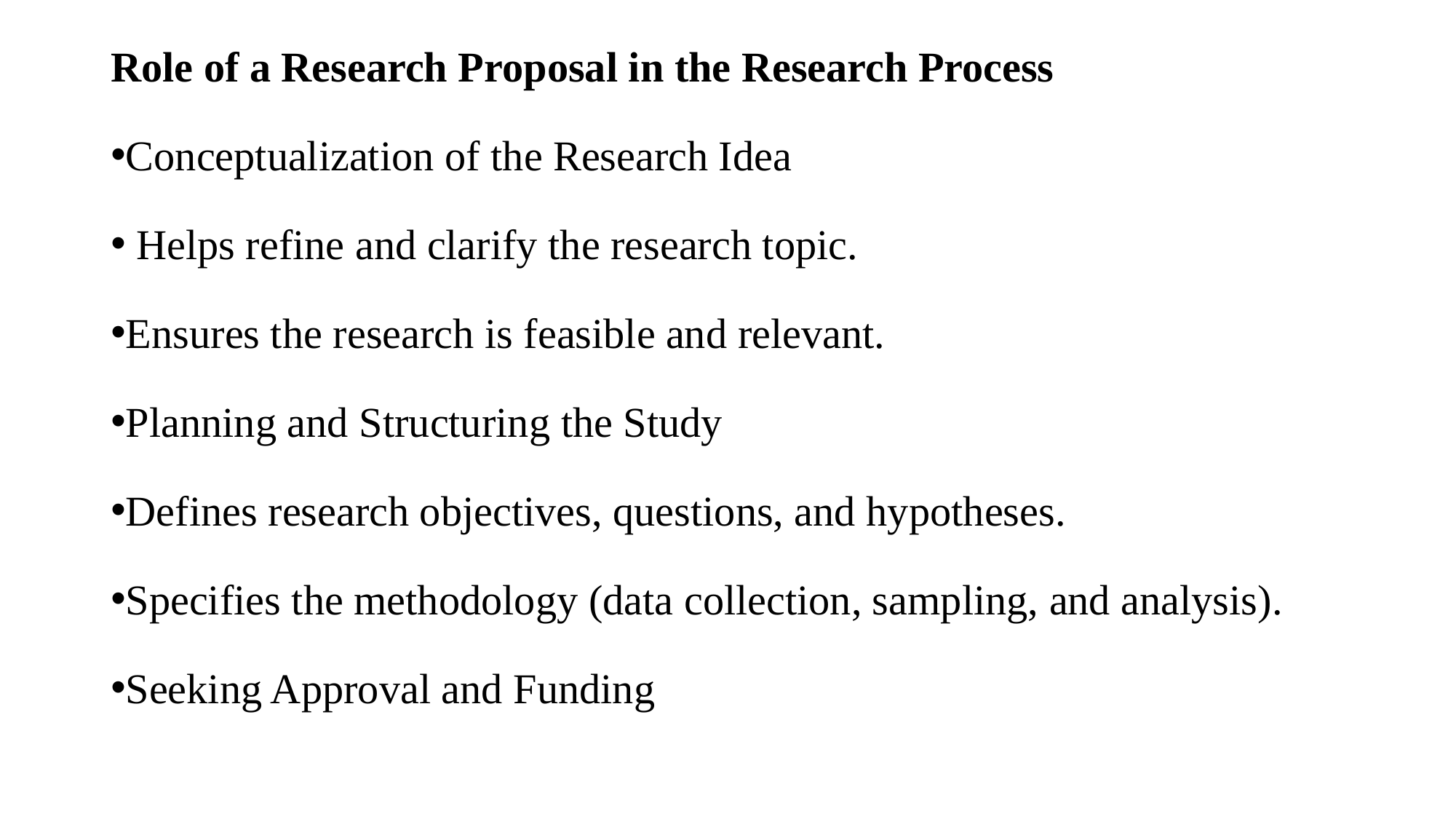

Role of a Research Proposal in the Research Process
Conceptualization of the Research Idea
 Helps refine and clarify the research topic.
Ensures the research is feasible and relevant.
Planning and Structuring the Study
Defines research objectives, questions, and hypotheses.
Specifies the methodology (data collection, sampling, and analysis).
Seeking Approval and Funding